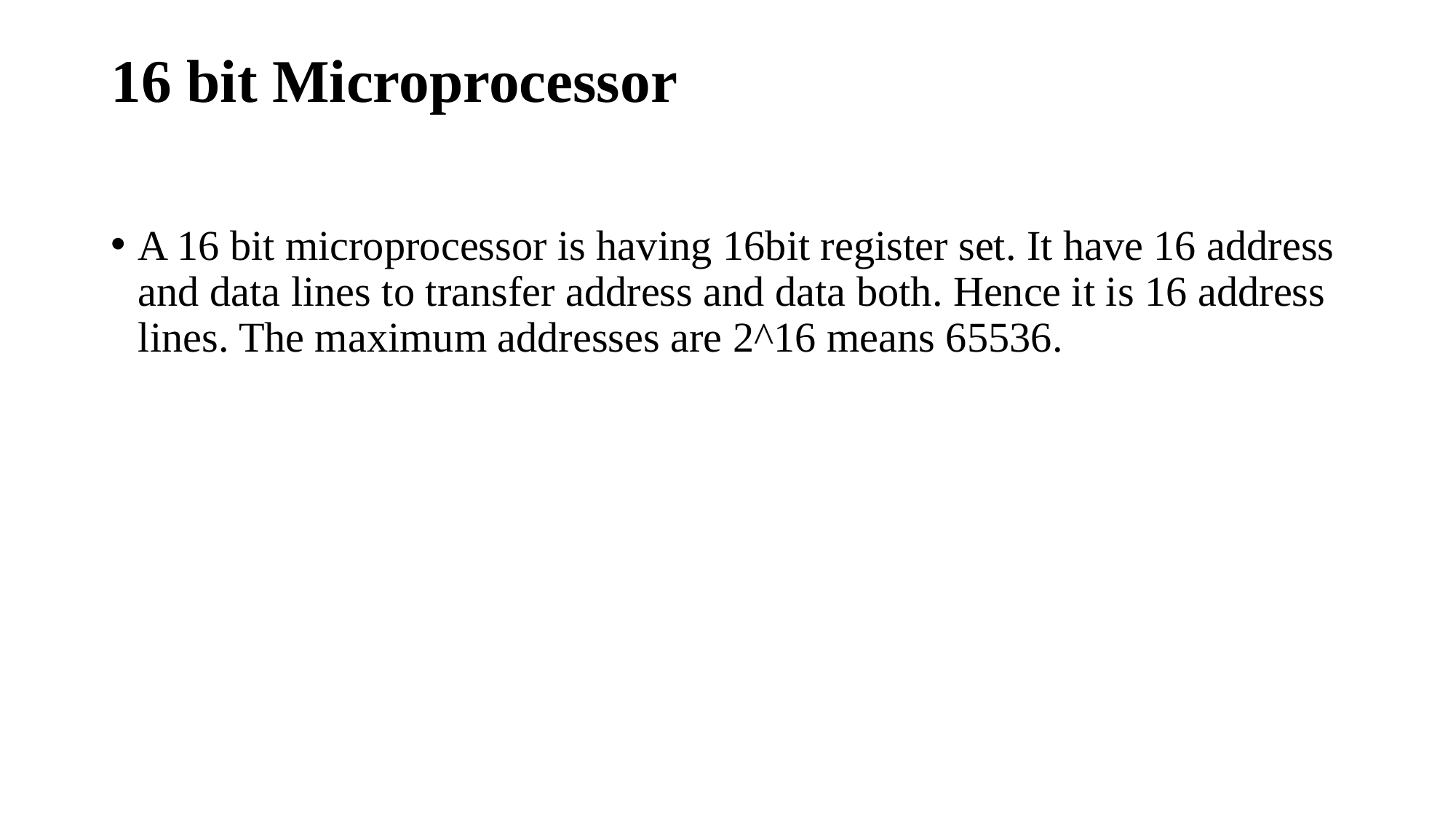

# 16 bit Microprocessor
A 16 bit microprocessor is having 16bit register set. It have 16 address and data lines to transfer address and data both. Hence it is 16 address lines. The maximum addresses are 2^16 means 65536.